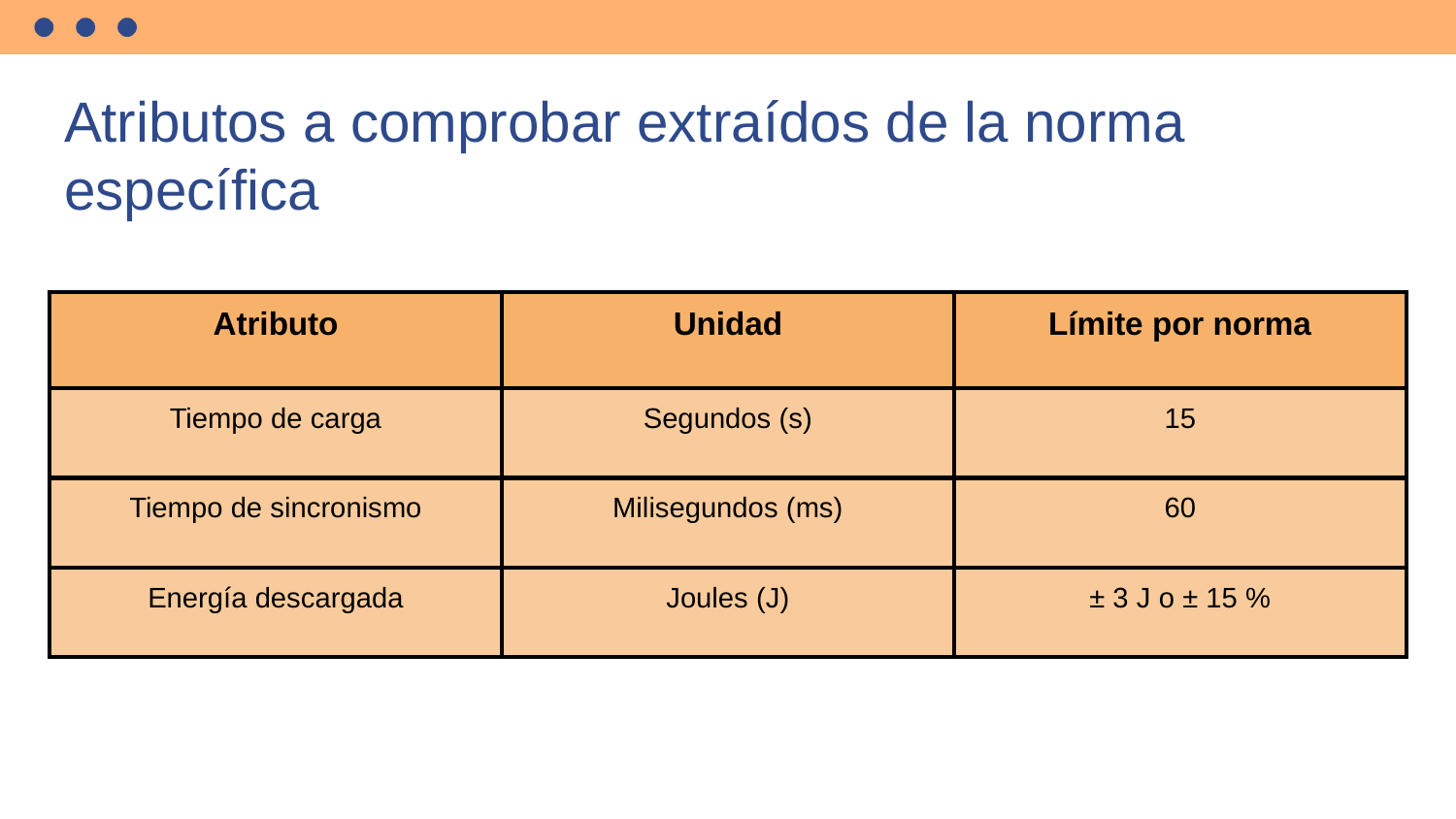

Atributos a comprobar extraídos de la norma específica
| Atributo | Unidad | Límite por norma |
| --- | --- | --- |
| Tiempo de carga | Segundos (s) | 15 |
| Tiempo de sincronismo | Milisegundos (ms) | 60 |
| Energía descargada | Joules (J) | ± 3 J o ± 15 % |